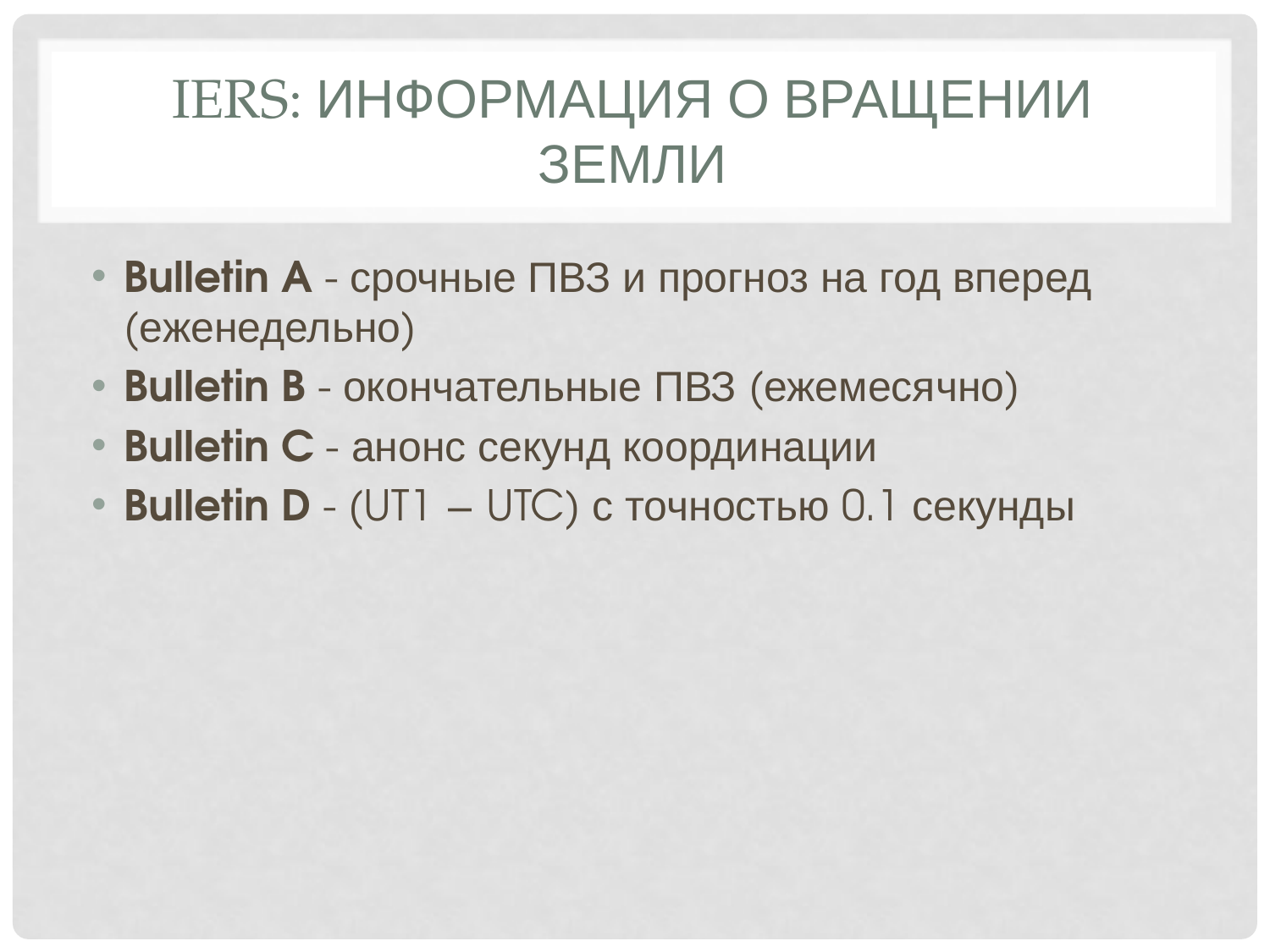

# IERS: информация о вращении земли
Bulletin A - срочные ПВЗ и прогноз на год вперед (еженедельно)
Bulletin B - окончательные ПВЗ (ежемесячно)
Bulletin C - анонс секунд координации
Bulletin D - (UT1 − UTC) с точностью 0.1 секунды